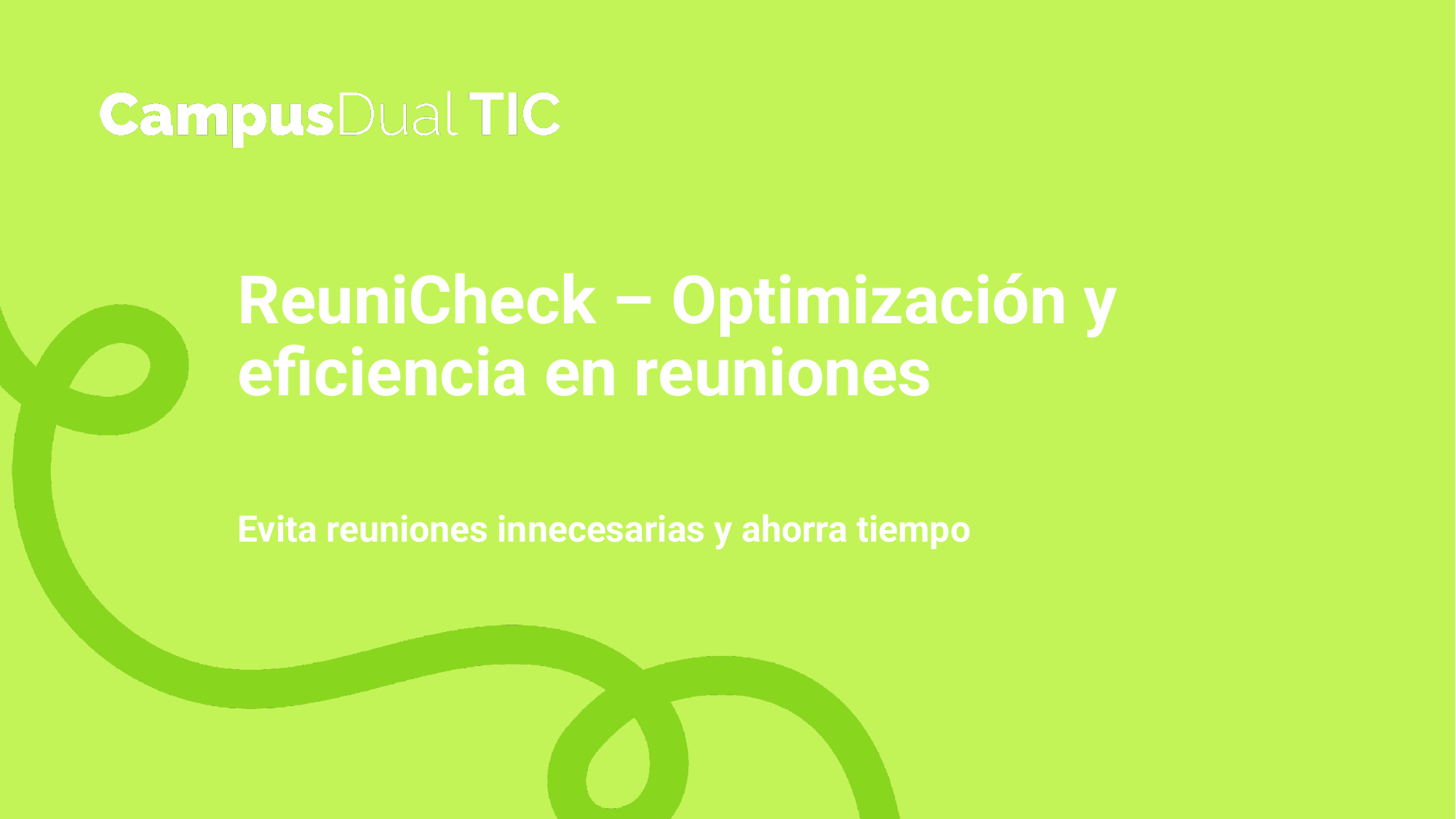

# ReuniCheck – Optimización y eficiencia en reuniones

Evita reuniones innecesarias y ahorra tiempo